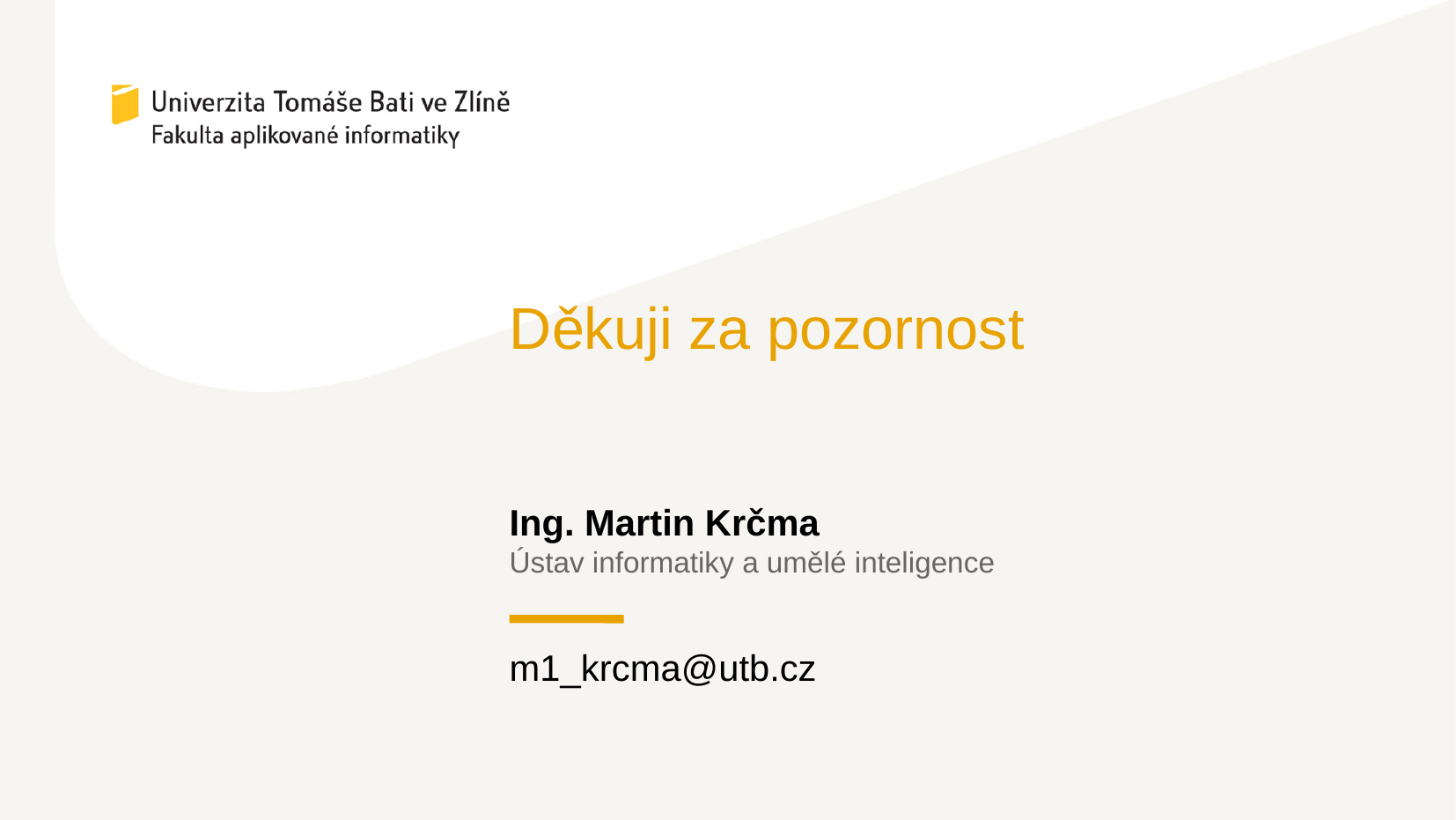

Děkuji za pozornost
Ing. Martin Krčma
Ústav informatiky a umělé inteligence

m1_krcma@utb.cz